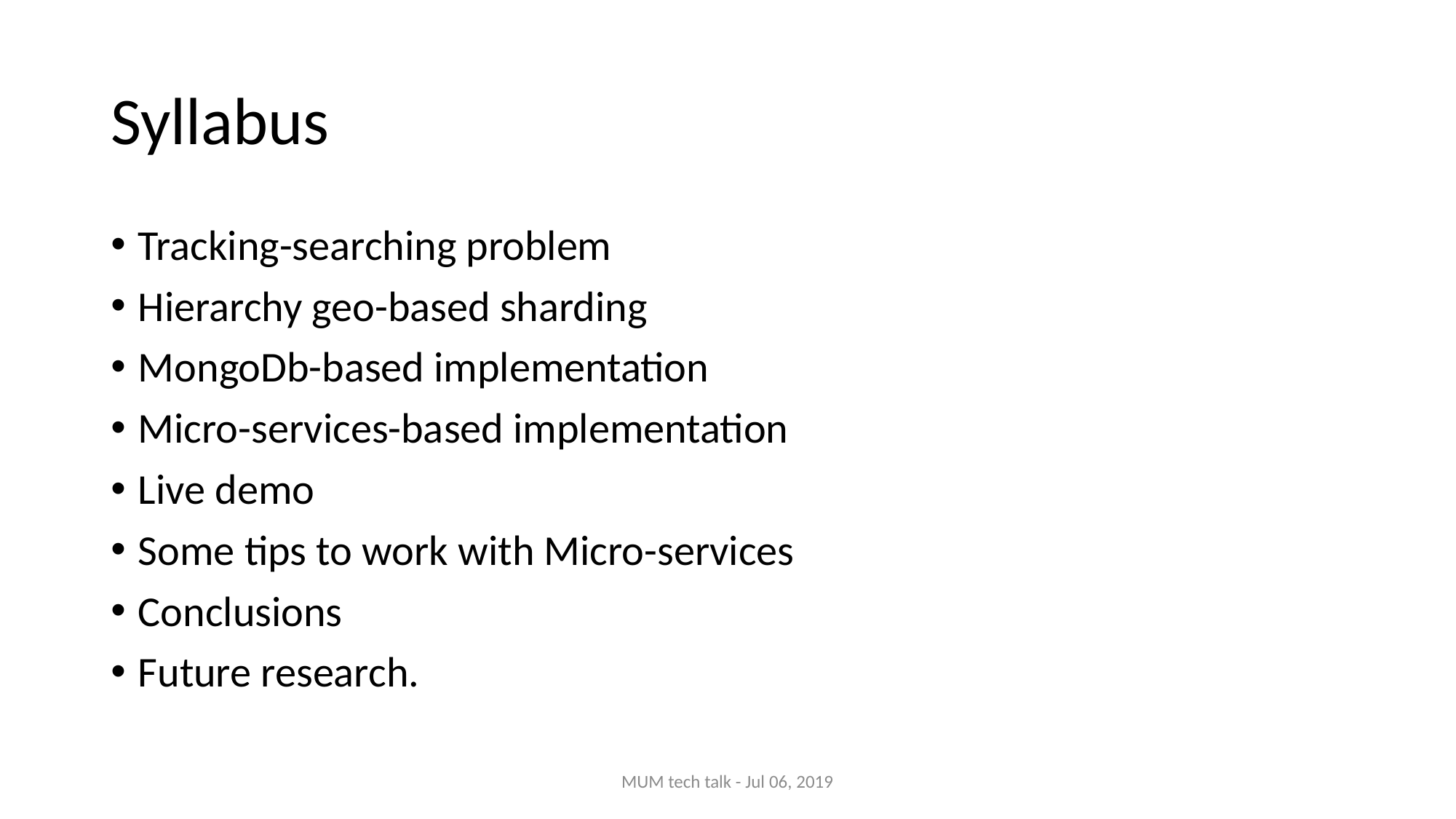

# Syllabus
Tracking-searching problem
Hierarchy geo-based sharding
MongoDb-based implementation
Micro-services-based implementation
Live demo
Some tips to work with Micro-services
Conclusions
Future research.

MUM tech talk - Jul 06, 2019